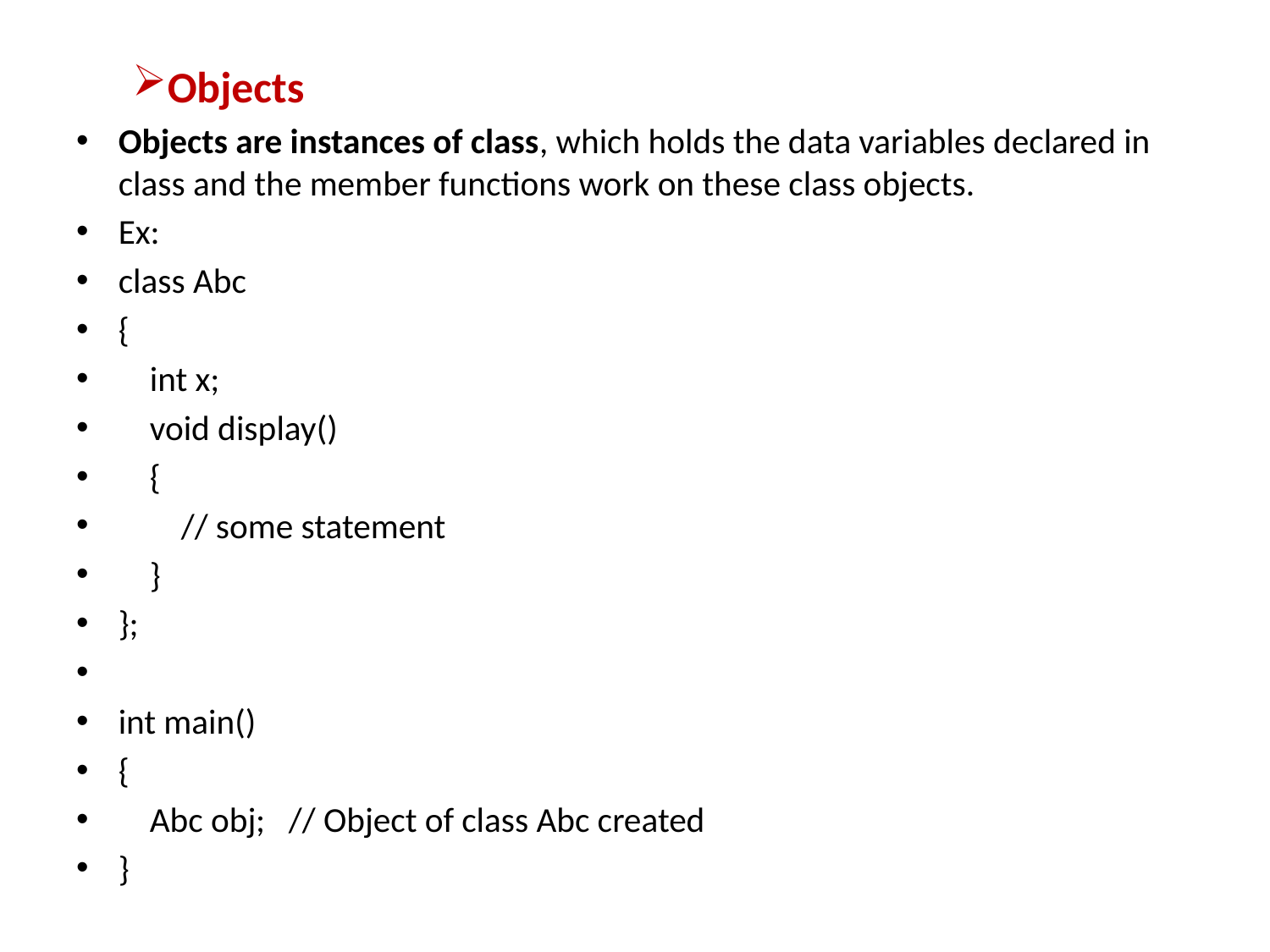

Objects
Objects are instances of class, which holds the data variables declared in class and the member functions work on these class objects.
Ex:
class Abc
{
    int x;
    void display()
    {
        // some statement
    }
};

int main()
{
    Abc obj;   // Object of class Abc created
}